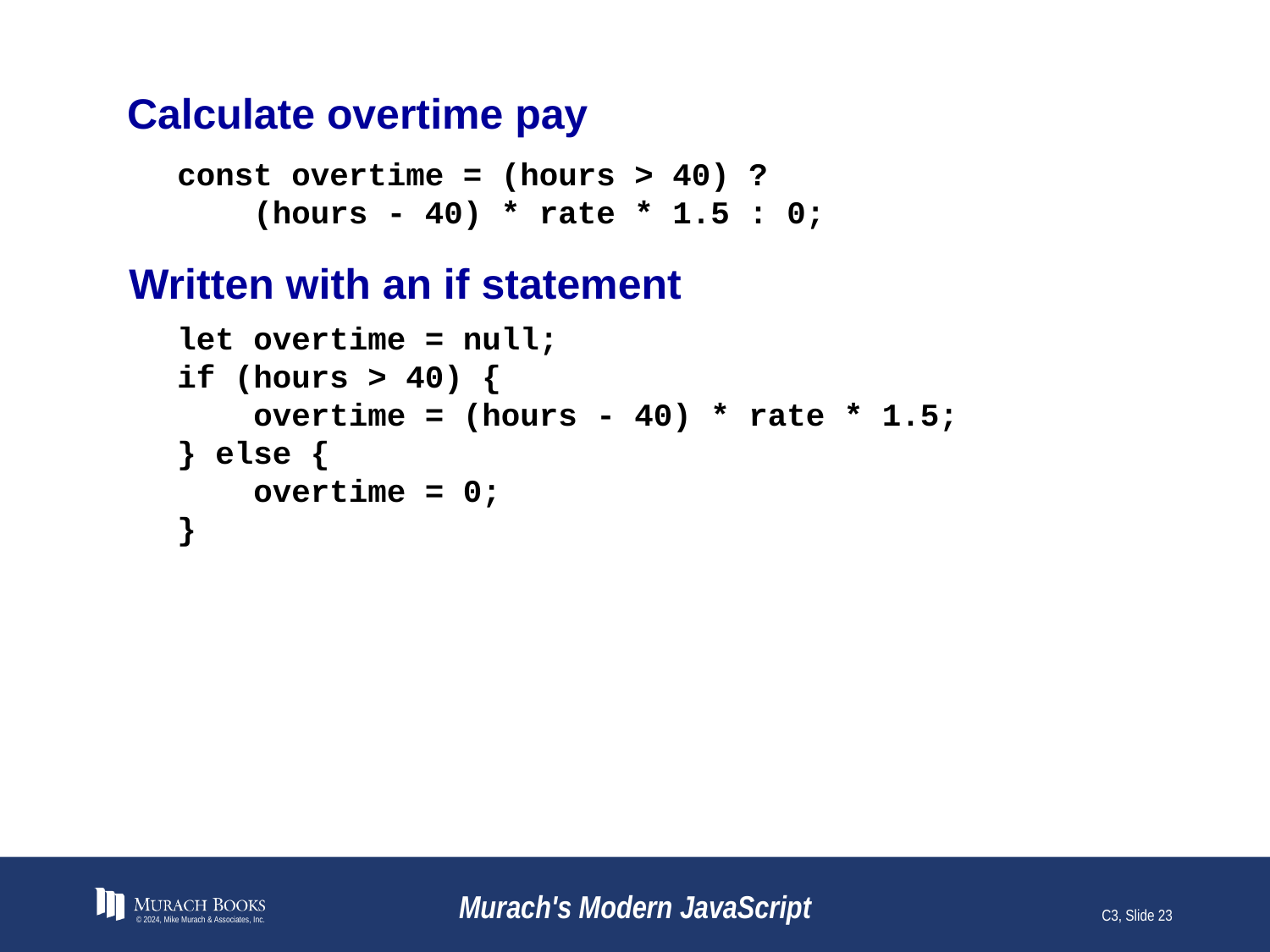

# Calculate overtime pay
const overtime = (hours > 40) ?
    (hours - 40) * rate * 1.5 : 0;
Written with an if statement
let overtime = null;
if (hours > 40) {
    overtime = (hours - 40) * rate * 1.5;
} else {
    overtime = 0;
}

© 2024, Mike Murach & Associates, Inc.
Murach's Modern JavaScript

C3, Slide 23